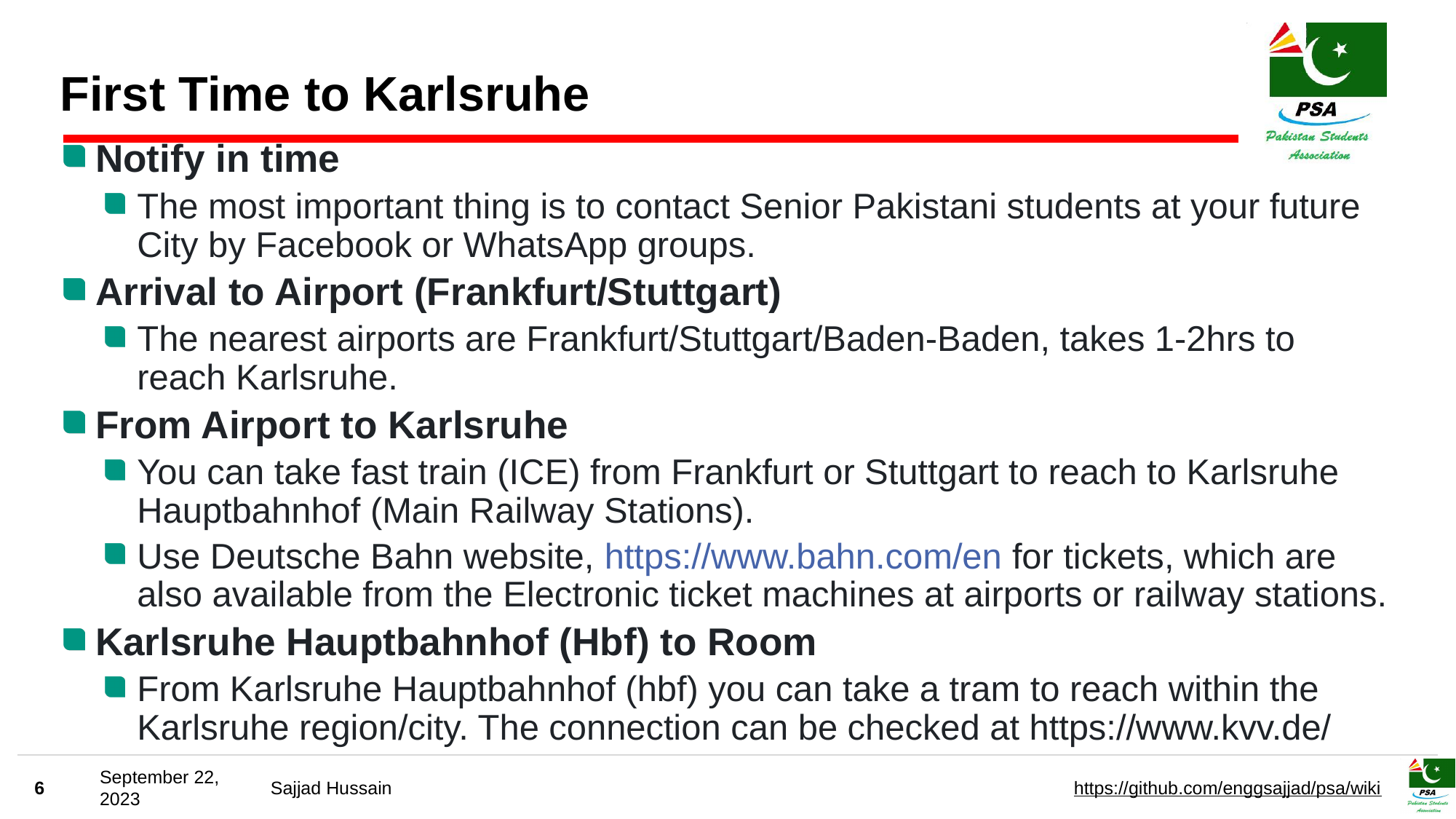

# First Time to Karlsruhe
Notify in time
The most important thing is to contact Senior Pakistani students at your future City by Facebook or WhatsApp groups.
Arrival to Airport (Frankfurt/Stuttgart)
The nearest airports are Frankfurt/Stuttgart/Baden-Baden, takes 1-2hrs to reach Karlsruhe.
From Airport to Karlsruhe
You can take fast train (ICE) from Frankfurt or Stuttgart to reach to Karlsruhe Hauptbahnhof (Main Railway Stations).
Use Deutsche Bahn website, https://www.bahn.com/en for tickets, which are also available from the Electronic ticket machines at airports or railway stations.
Karlsruhe Hauptbahnhof (Hbf) to Room
From Karlsruhe Hauptbahnhof (hbf) you can take a tram to reach within the Karlsruhe region/city. The connection can be checked at https://www.kvv.de/
6
September 22, 2023